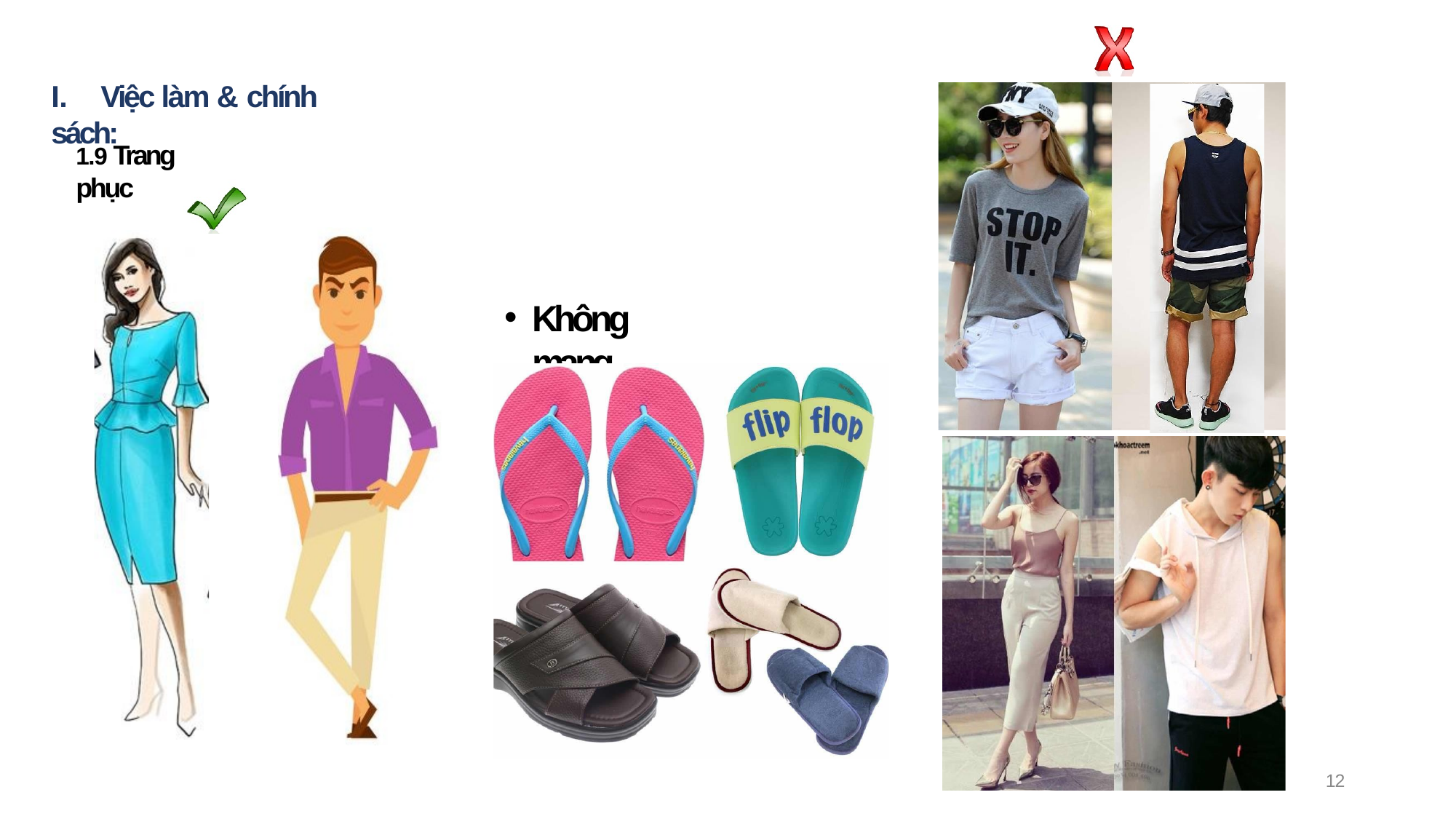

# I.	Việc làm & chính sách:

1.9 Trang phục

Không mang…

12